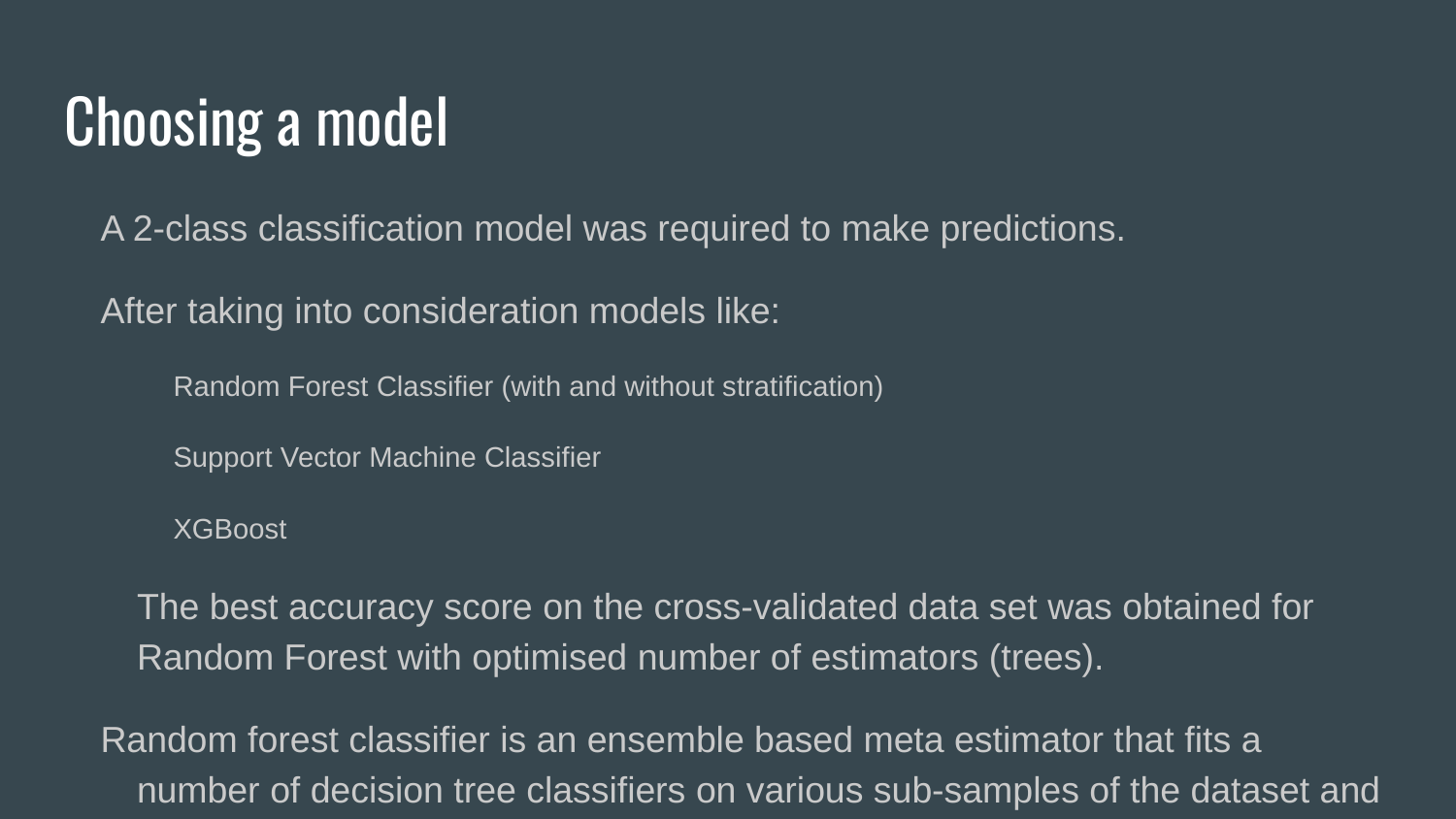

# Choosing a model
A 2-class classification model was required to make predictions.
After taking into consideration models like:
Random Forest Classifier (with and without stratification)
Support Vector Machine Classifier
XGBoost
The best accuracy score on the cross-validated data set was obtained for Random Forest with optimised number of estimators (trees).
Random forest classifier is an ensemble based meta estimator that fits a number of decision tree classifiers on various sub-samples of the dataset and uses averaging to improve the predictive accuracy and control over-fitting.